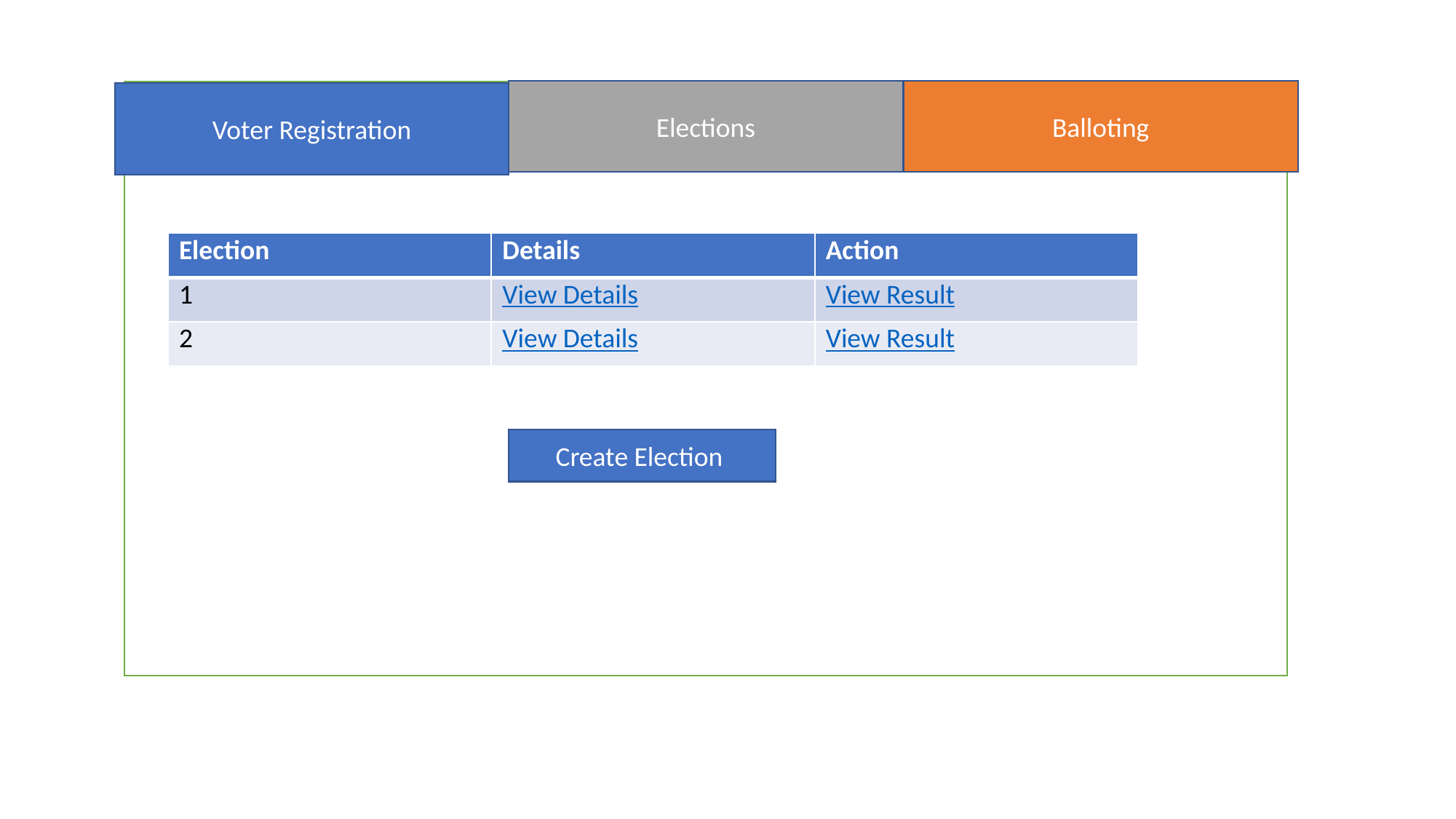

Balloting
Elections

Voter Registration
| Election | Details | Action |
| --- | --- | --- |
| 1 | View Details | View Result |
| 2 | View Details | View Result |
Create Election